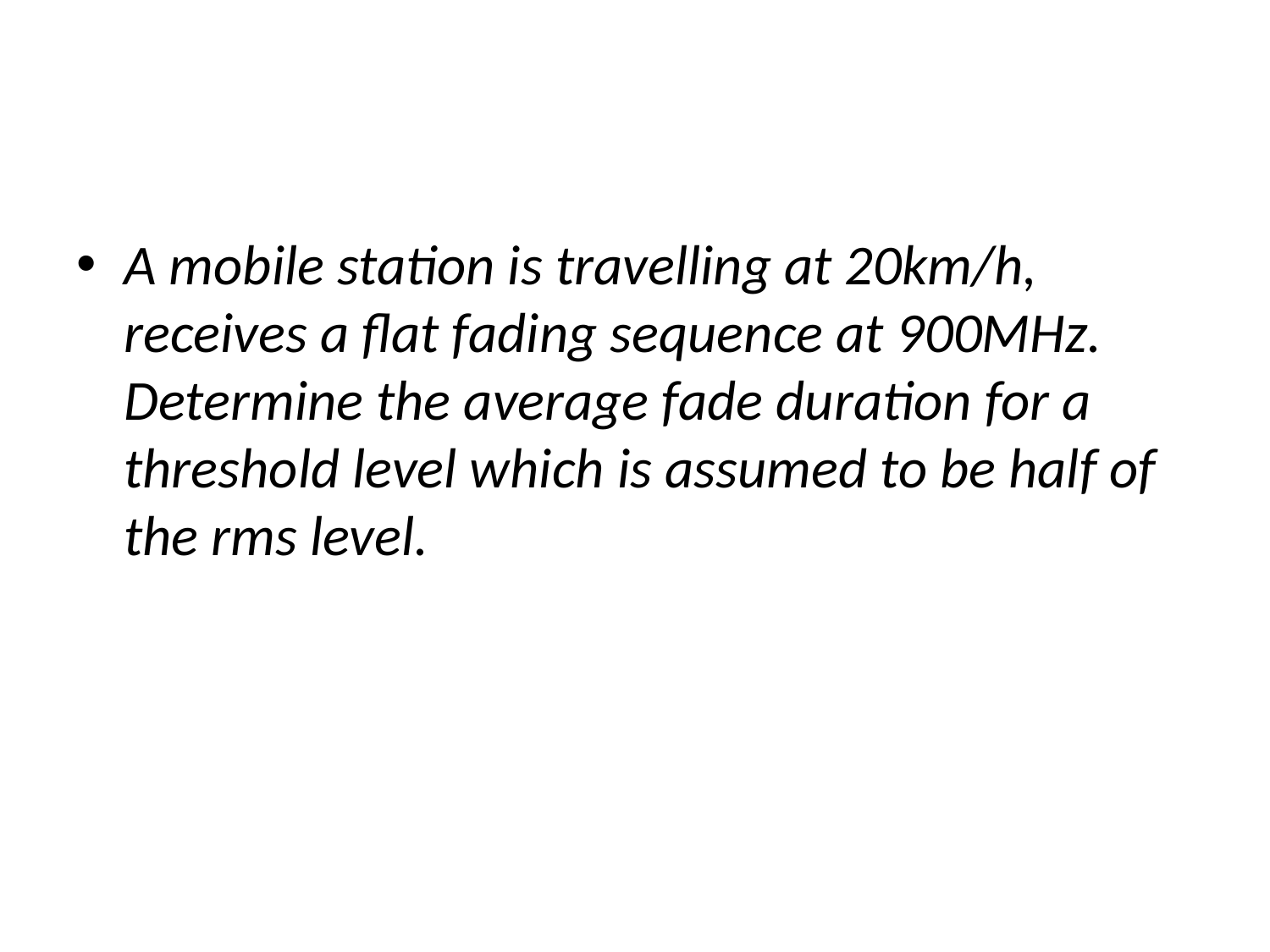

#
A mobile station is travelling at 20km/h, receives a flat fading sequence at 900MHz. Determine the average fade duration for a threshold level which is assumed to be half of the rms level.